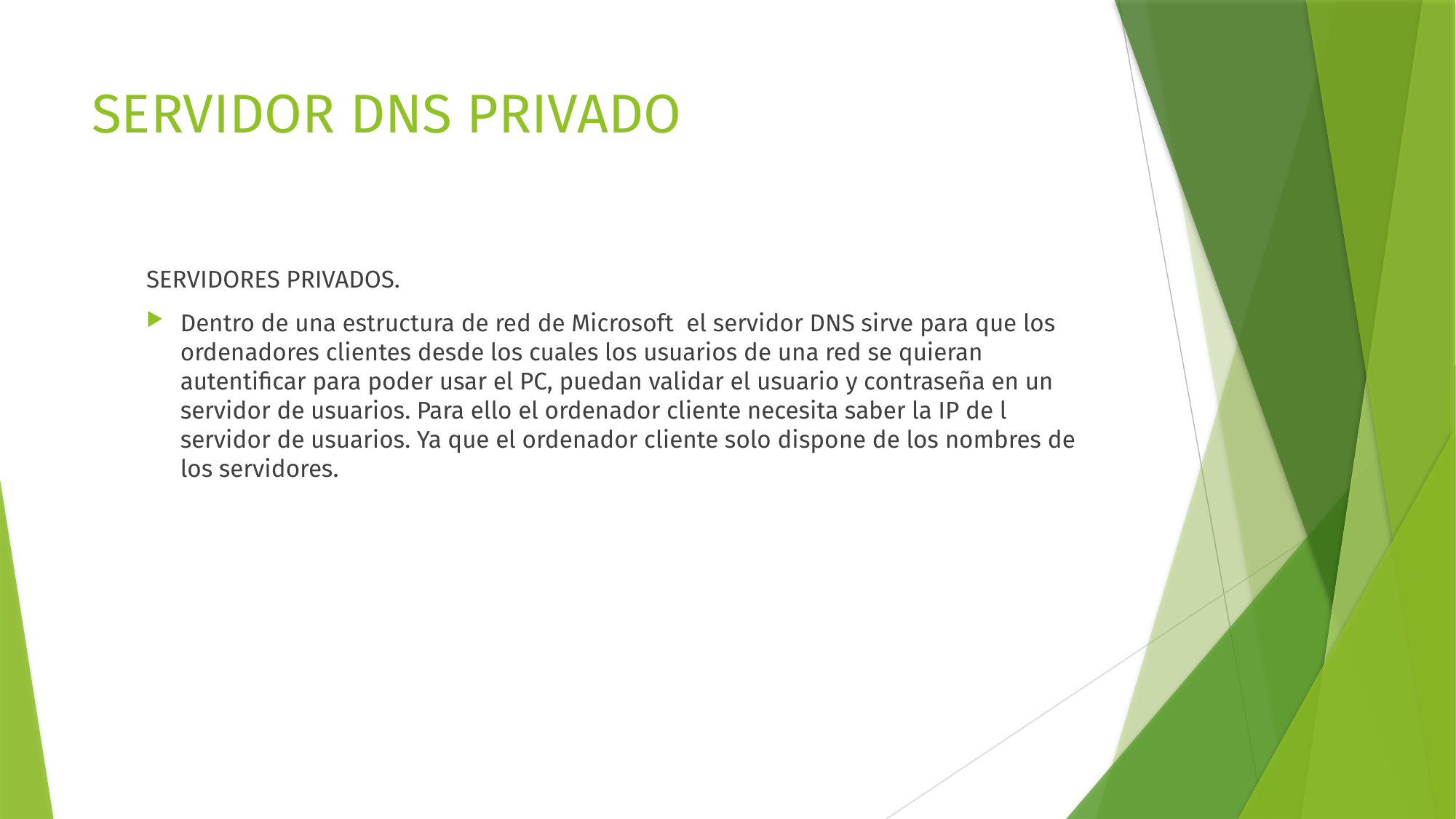

# SERVIDOR DNS PRIVADO
SERVIDORES PRIVADOS.
Dentro de una estructura de red de Microsoft  el servidor DNS sirve para que los ordenadores clientes desde los cuales los usuarios de una red se quieran autentificar para poder usar el PC, puedan validar el usuario y contraseña en un servidor de usuarios. Para ello el ordenador cliente necesita saber la IP de l servidor de usuarios. Ya que el ordenador cliente solo dispone de los nombres de los servidores.